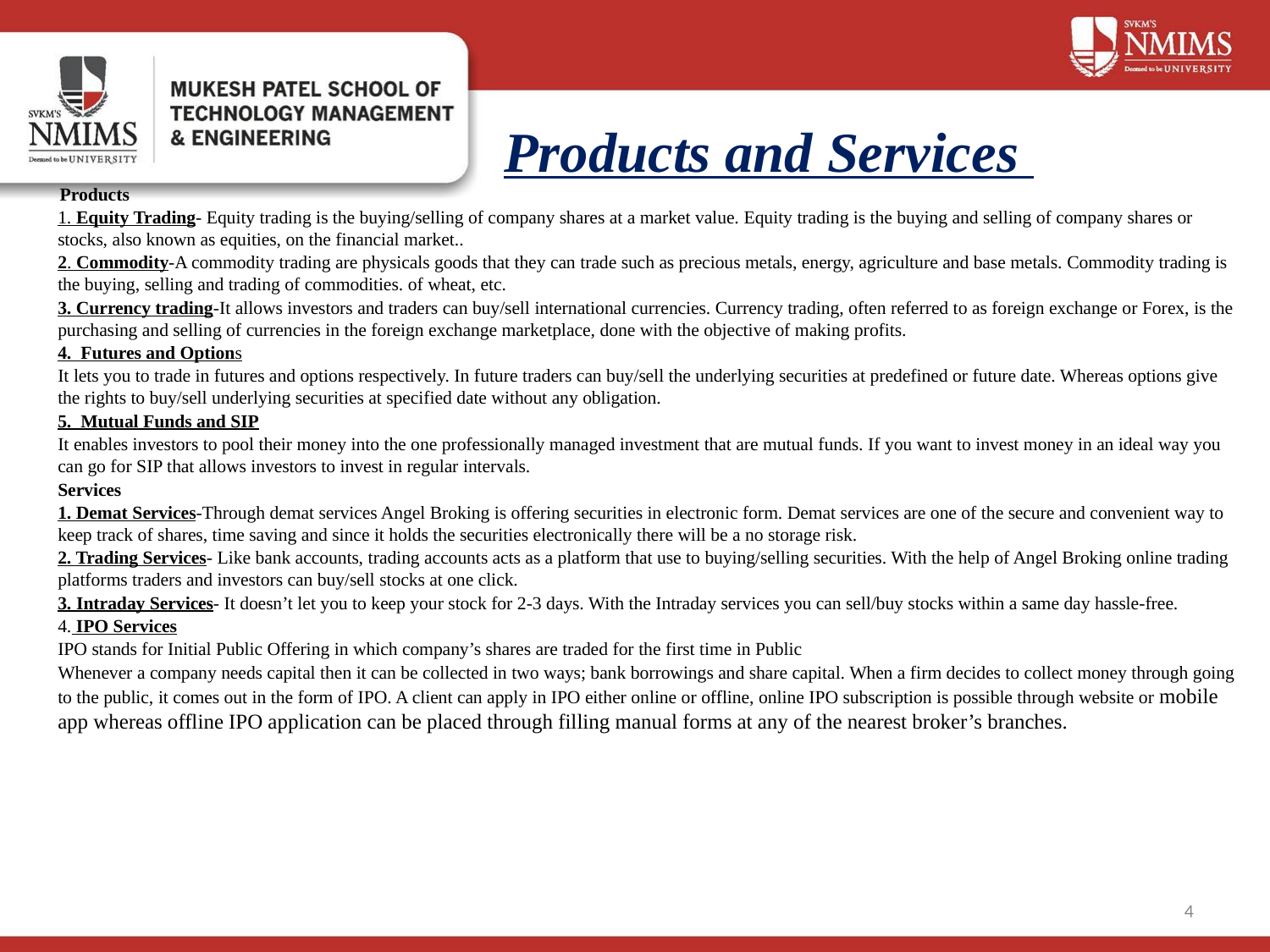

# Products and Services
 Products
1. Equity Trading- Equity trading is the buying/selling of company shares at a market value. Equity trading is the buying and selling of company shares or stocks, also known as equities, on the financial market..
2. Commodity-A commodity trading are physicals goods that they can trade such as precious metals, energy, agriculture and base metals. Commodity trading is the buying, selling and trading of commodities. of wheat, etc.
3. Currency trading-It allows investors and traders can buy/sell international currencies. Currency trading, often referred to as foreign exchange or Forex, is the purchasing and selling of currencies in the foreign exchange marketplace, done with the objective of making profits.
4.  Futures and Options
It lets you to trade in futures and options respectively. In future traders can buy/sell the underlying securities at predefined or future date. Whereas options give the rights to buy/sell underlying securities at specified date without any obligation.
5.  Mutual Funds and SIP
It enables investors to pool their money into the one professionally managed investment that are mutual funds. If you want to invest money in an ideal way you can go for SIP that allows investors to invest in regular intervals.
Services
1. Demat Services-Through demat services Angel Broking is offering securities in electronic form. Demat services are one of the secure and convenient way to keep track of shares, time saving and since it holds the securities electronically there will be a no storage risk.
2. Trading Services- Like bank accounts, trading accounts acts as a platform that use to buying/selling securities. With the help of Angel Broking online trading platforms traders and investors can buy/sell stocks at one click.
3. Intraday Services- It doesn’t let you to keep your stock for 2-3 days. With the Intraday services you can sell/buy stocks within a same day hassle-free.
4. IPO Services
IPO stands for Initial Public Offering in which company’s shares are traded for the first time in Public
Whenever a company needs capital then it can be collected in two ways; bank borrowings and share capital. When a firm decides to collect money through going to the public, it comes out in the form of IPO. A client can apply in IPO either online or offline, online IPO subscription is possible through website or mobile app whereas offline IPO application can be placed through filling manual forms at any of the nearest broker’s branches.

4